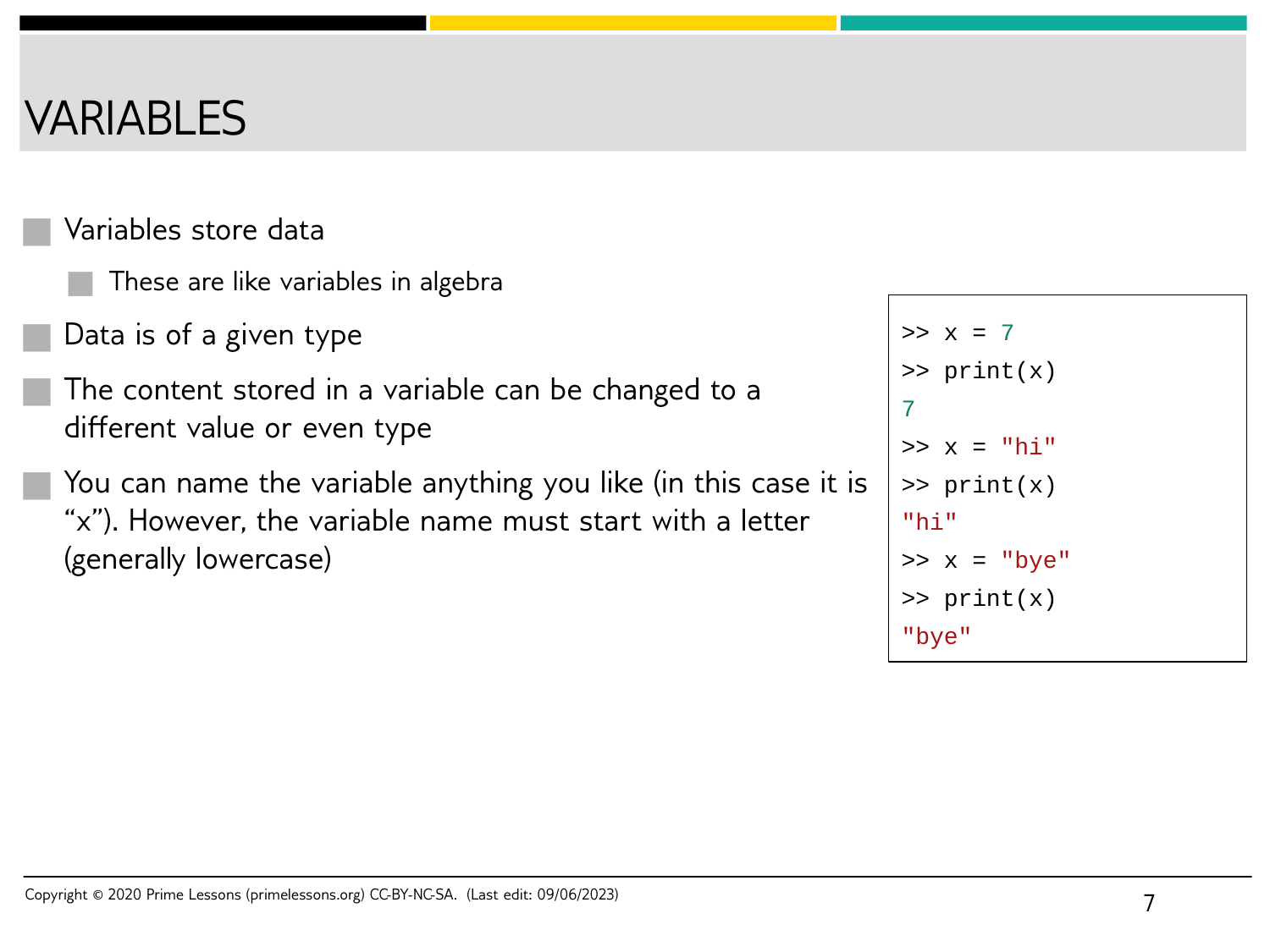

# VARIABLES
Variables store data
These are like variables in algebra
Data is of a given type
The content stored in a variable can be changed to a different value or even type
You can name the variable anything you like (in this case it is “x”). However, the variable name must start with a letter (generally lowercase)
>> x = 7
>> print(x)
7
>> x = "hi"
>> print(x)
"hi"
>> x = "bye"
>> print(x)
"bye"
7
Copyright © 2020 Prime Lessons (primelessons.org) CC-BY-NC-SA.  (Last edit: 09/06/2023)